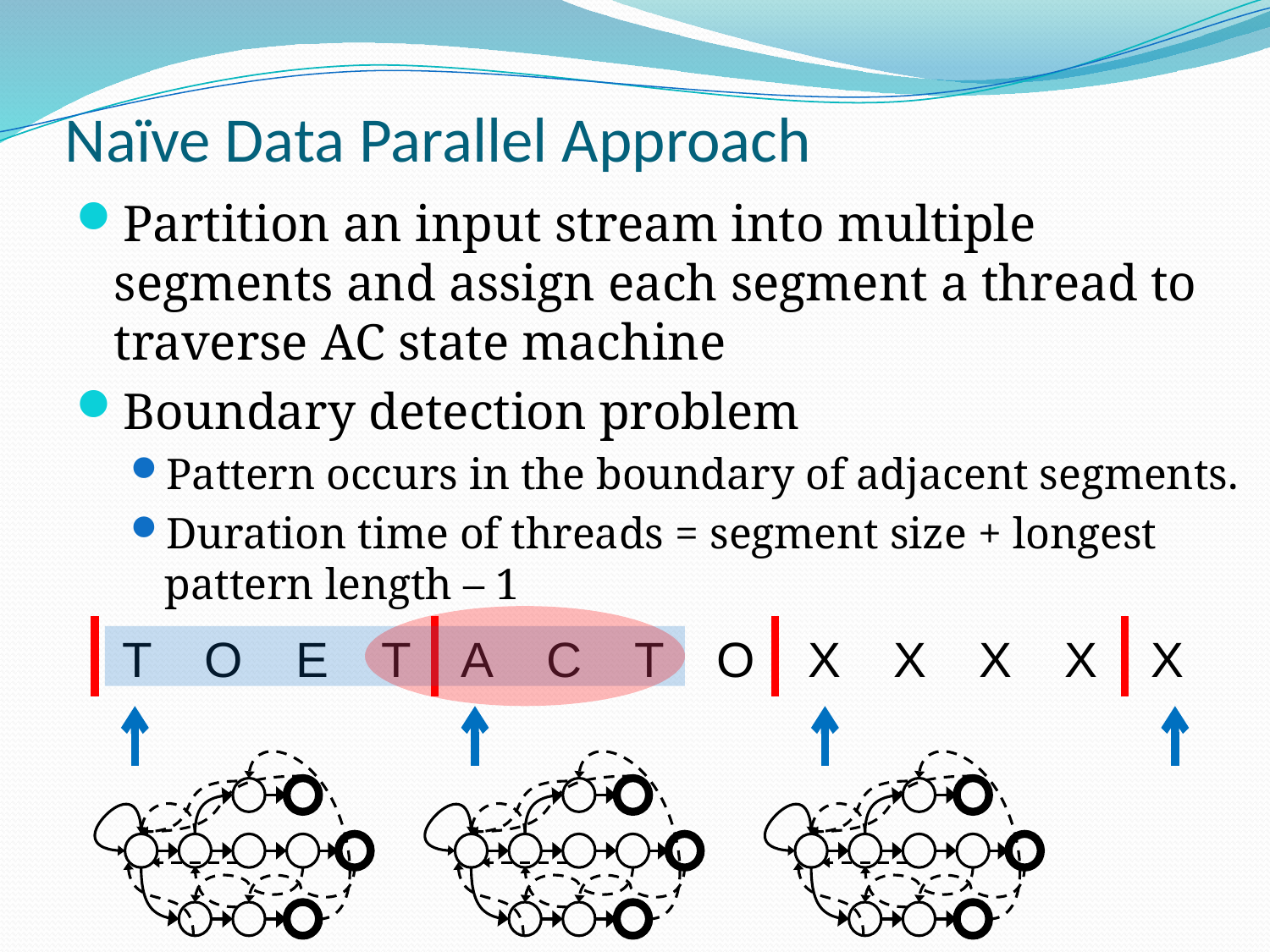

# Naïve Data Parallel Approach
Partition an input stream into multiple segments and assign each segment a thread to traverse AC state machine
Boundary detection problem
Pattern occurs in the boundary of adjacent segments.
Duration time of threads = segment size + longest pattern length – 1

TOETACTOXXXXX